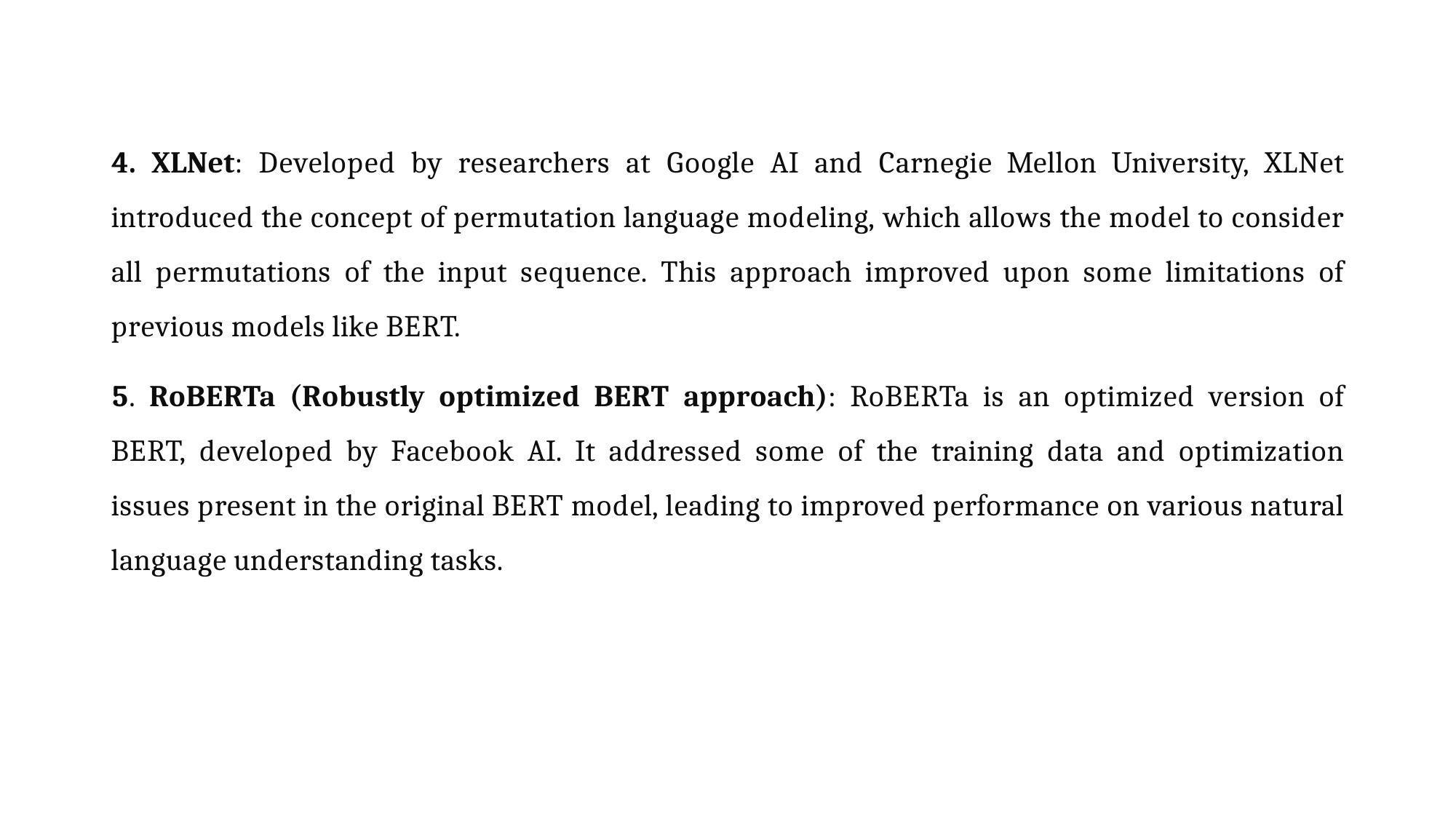

4. XLNet: Developed by researchers at Google AI and Carnegie Mellon University, XLNet introduced the concept of permutation language modeling, which allows the model to consider all permutations of the input sequence. This approach improved upon some limitations of previous models like BERT.
5. RoBERTa (Robustly optimized BERT approach): RoBERTa is an optimized version of BERT, developed by Facebook AI. It addressed some of the training data and optimization issues present in the original BERT model, leading to improved performance on various natural language understanding tasks.